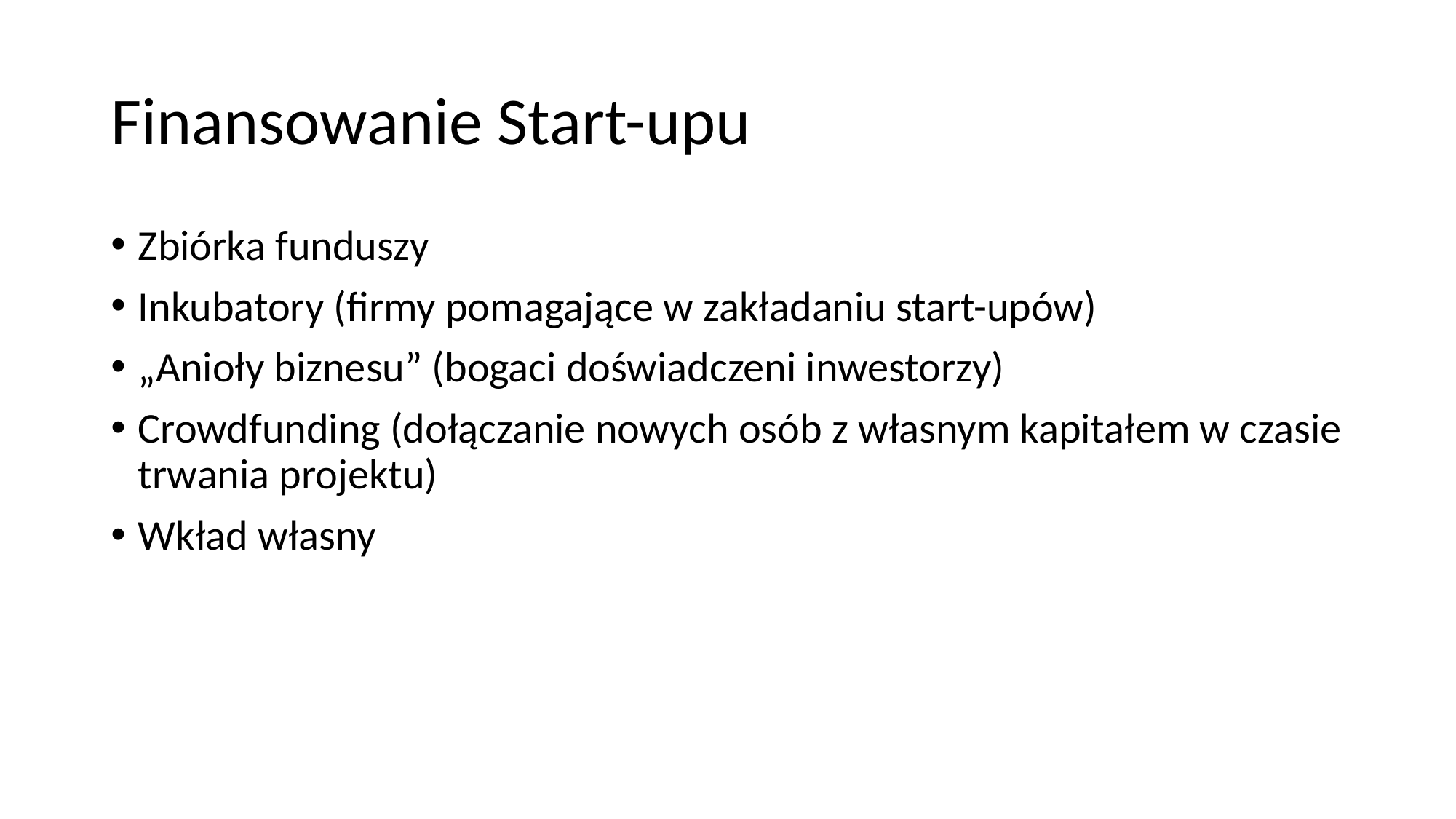

# Finansowanie Start-upu
Zbiórka funduszy
Inkubatory (firmy pomagające w zakładaniu start-upów)
„Anioły biznesu” (bogaci doświadczeni inwestorzy)
Crowdfunding (dołączanie nowych osób z własnym kapitałem w czasie trwania projektu)
Wkład własny